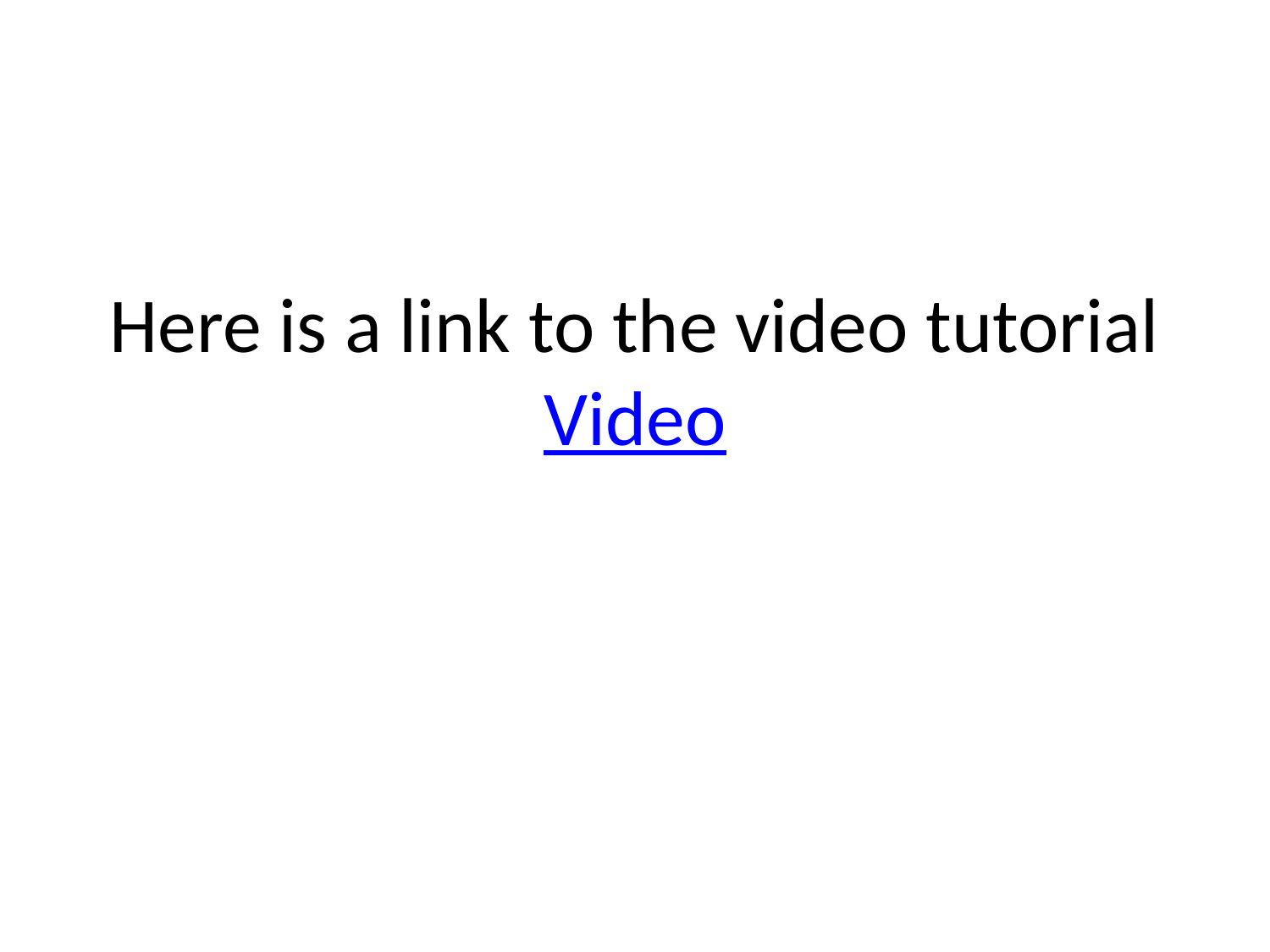

# Here is a link to the video tutorial Video